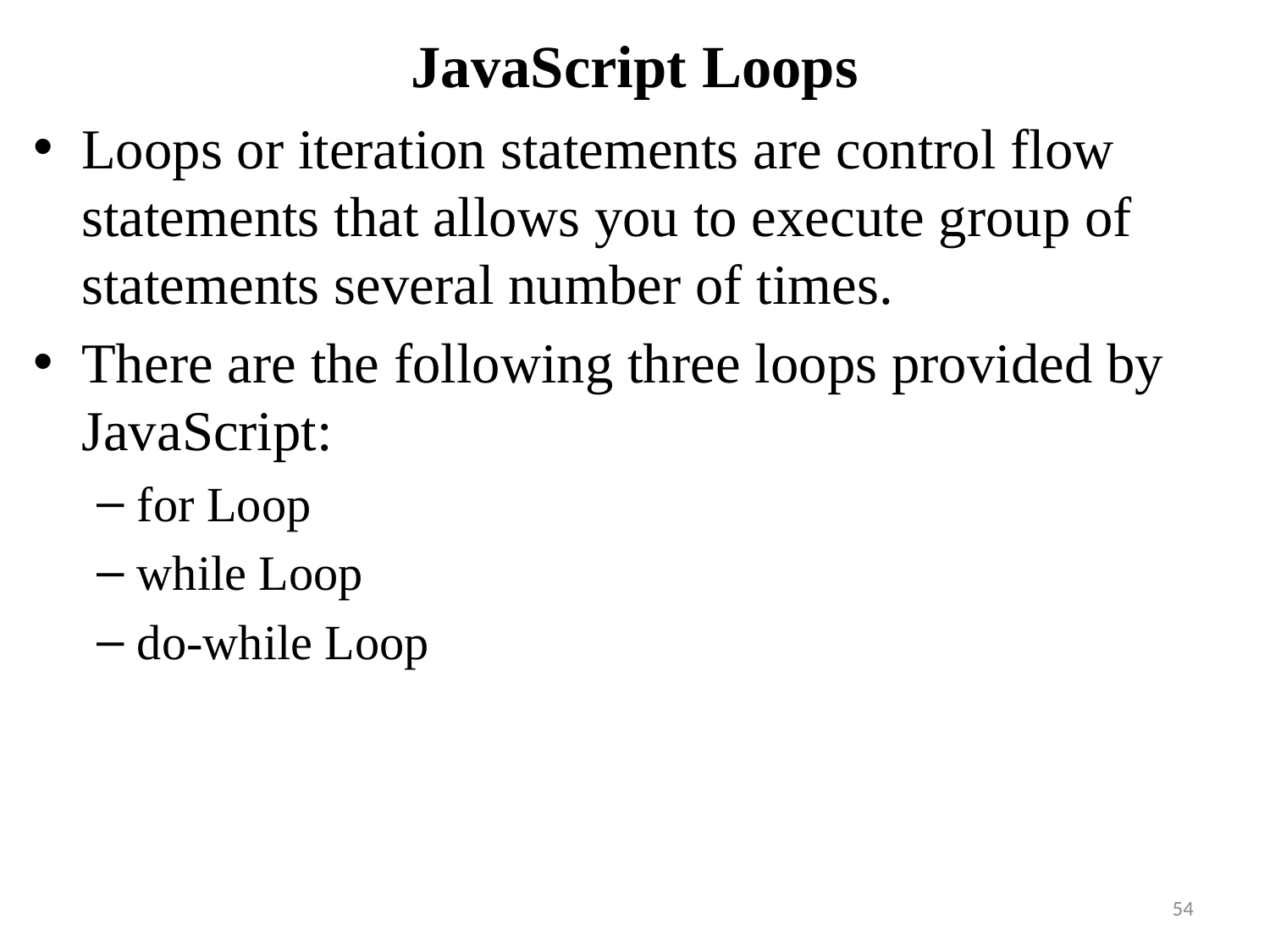

# JavaScript Loops
Loops or iteration statements are control flow statements that allows you to execute group of statements several number of times.
There are the following three loops provided by JavaScript:
for Loop
while Loop
do-while Loop

54